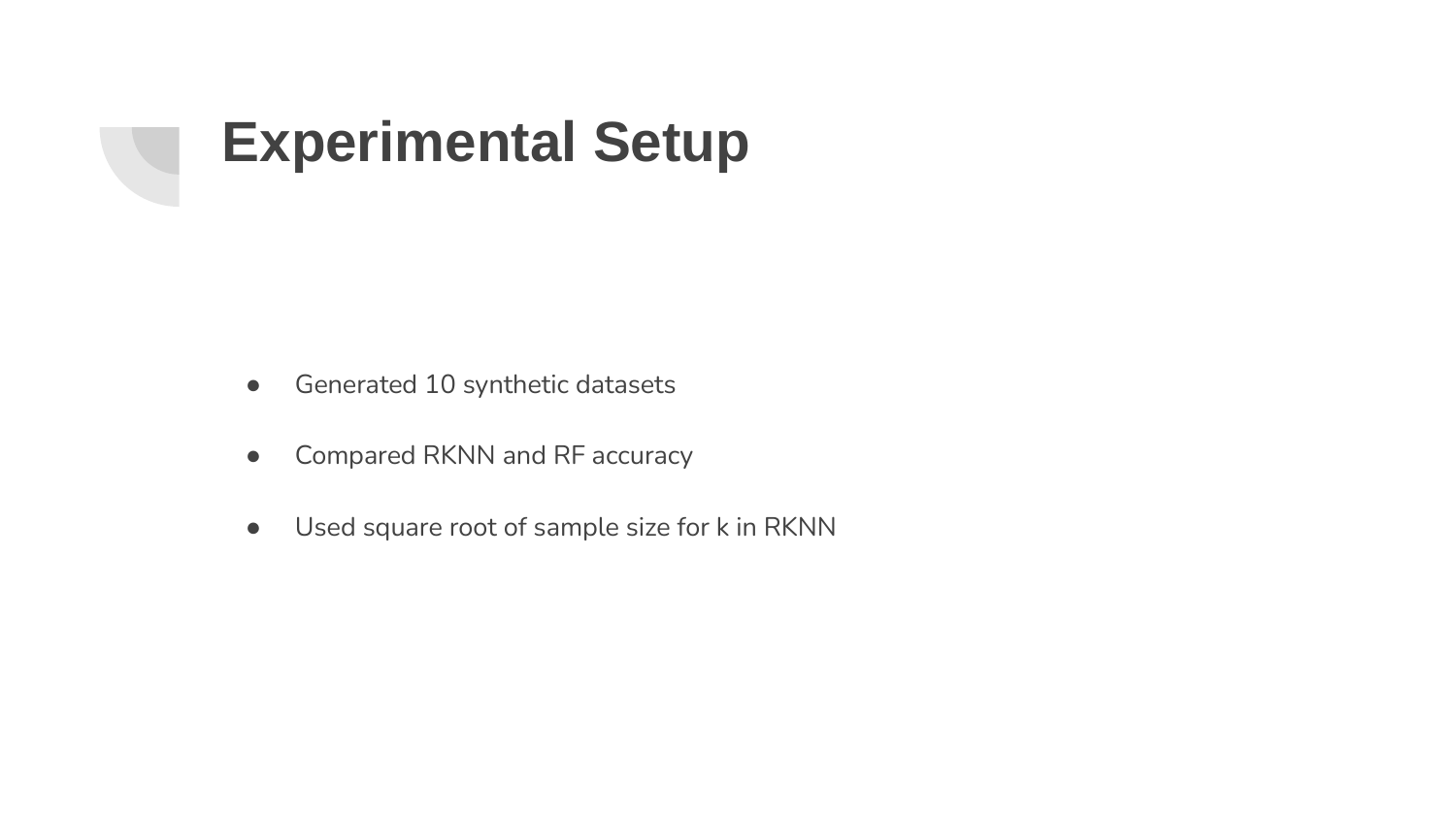

# Experimental Setup
Generated 10 synthetic datasets
Compared RKNN and RF accuracy
Used square root of sample size for k in RKNN